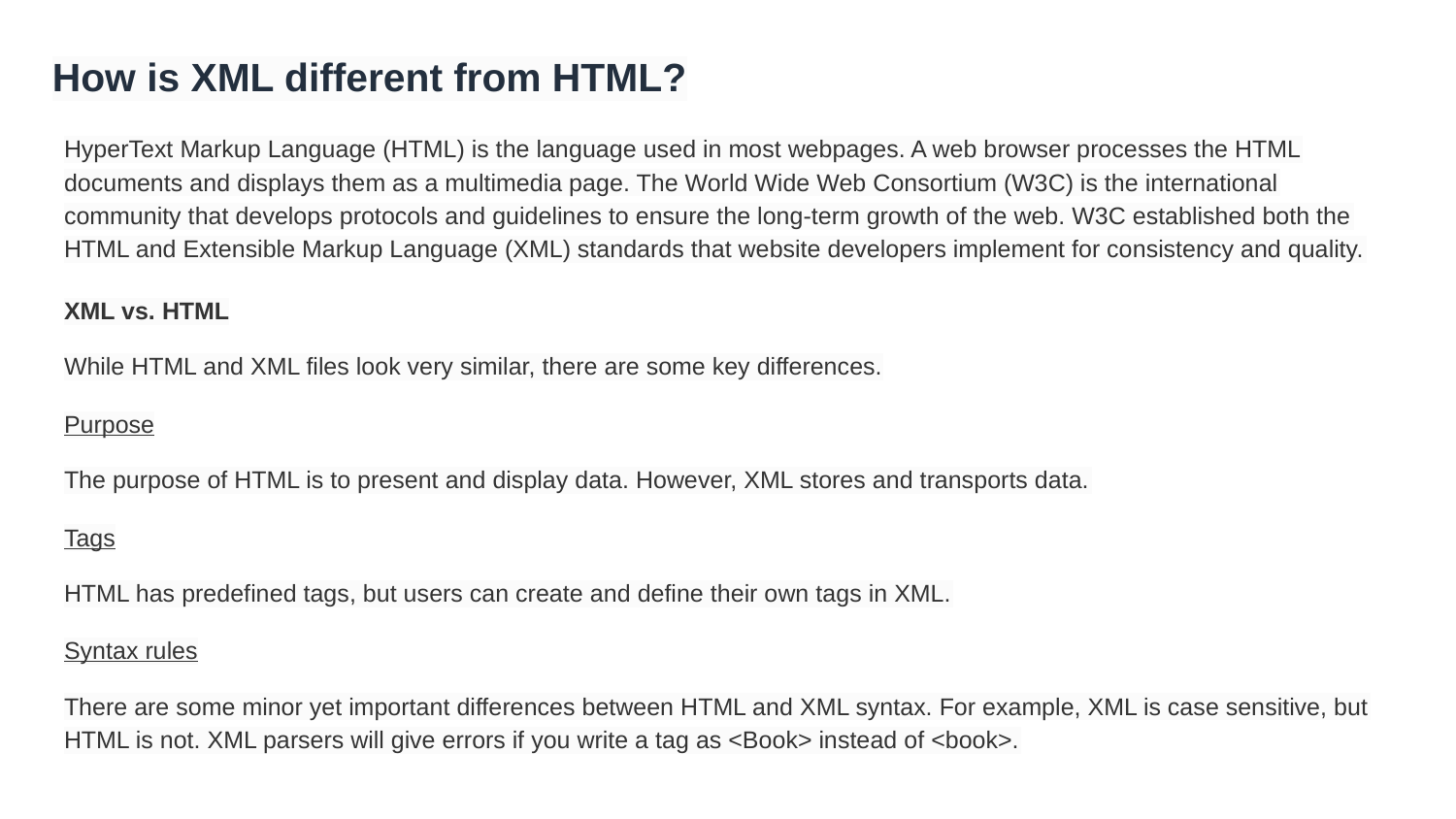

# How is XML different from HTML?

HyperText Markup Language (HTML) is the language used in most webpages. A web browser processes the HTML documents and displays them as a multimedia page. The World Wide Web Consortium (W3C) is the international community that develops protocols and guidelines to ensure the long-term growth of the web. W3C established both the HTML and Extensible Markup Language (XML) standards that website developers implement for consistency and quality.
XML vs. HTML
While HTML and XML files look very similar, there are some key differences.
Purpose
The purpose of HTML is to present and display data. However, XML stores and transports data.
Tags
HTML has predefined tags, but users can create and define their own tags in XML.
Syntax rules
There are some minor yet important differences between HTML and XML syntax. For example, XML is case sensitive, but HTML is not. XML parsers will give errors if you write a tag as <Book> instead of <book>.